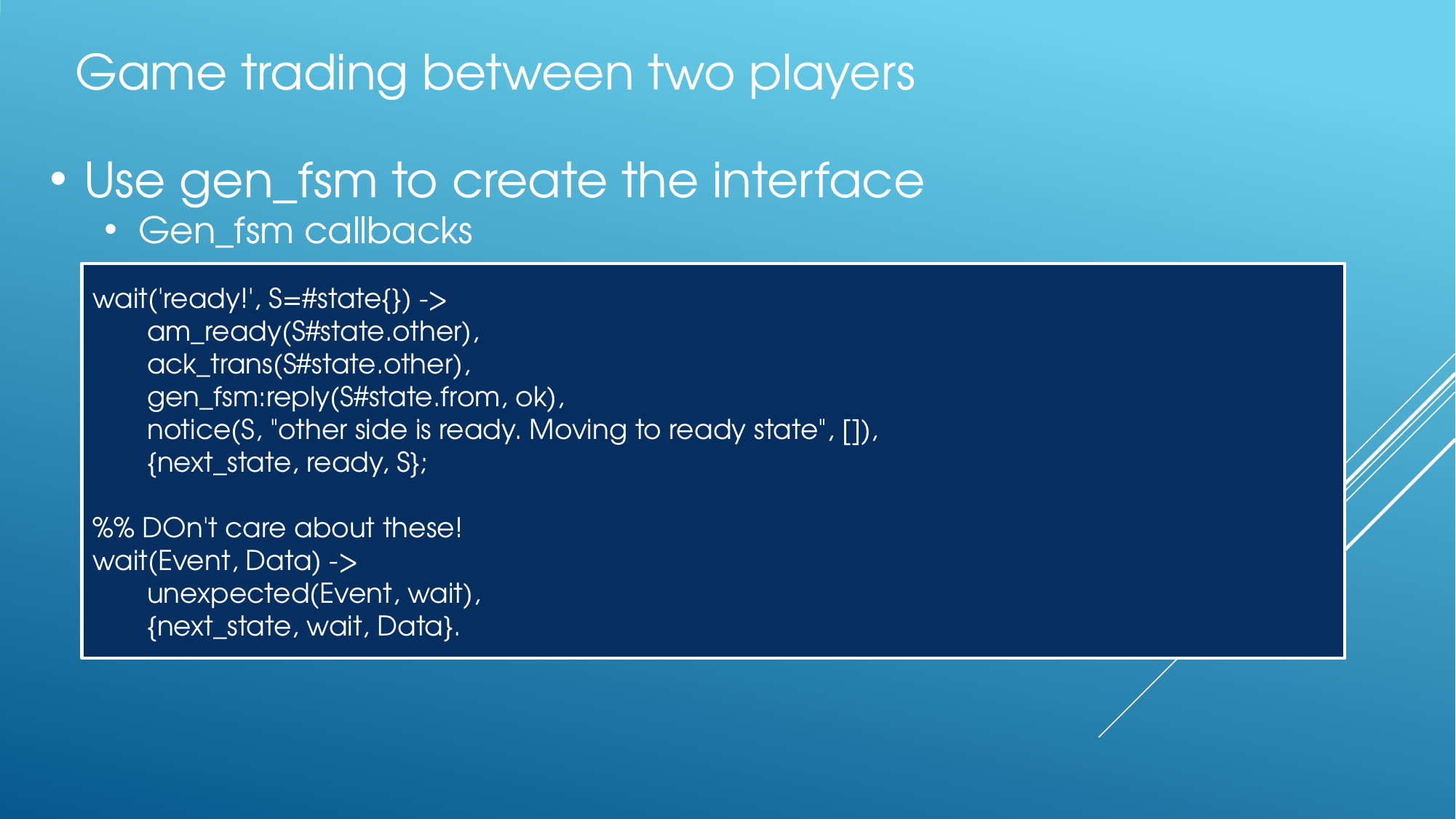

Game trading between two players
Use gen_fsm to create the interface
Gen_fsm callbacks

wait('ready!', S=#state{}) ->
am_ready(S#state.other),
ack_trans(S#state.other),
gen_fsm:reply(S#state.from, ok),
notice(S, "other side is ready. Moving to ready state", []),
{next_state, ready, S};

%% DOn't care about these!
wait(Event, Data) ->
unexpected(Event, wait),
{next_state, wait, Data}.